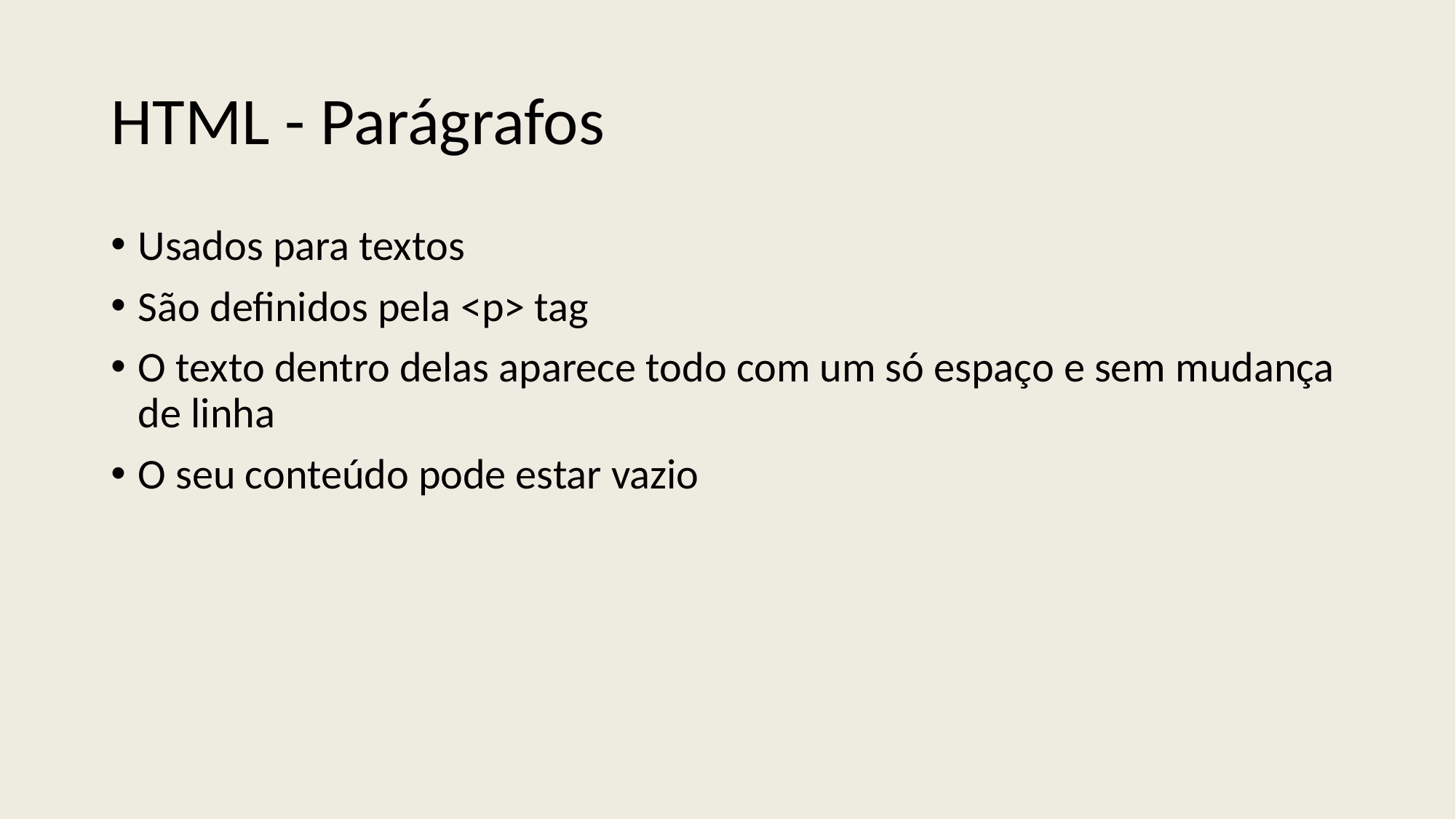

# HTML - Parágrafos
Usados para textos
São definidos pela <p> tag
O texto dentro delas aparece todo com um só espaço e sem mudança de linha
O seu conteúdo pode estar vazio